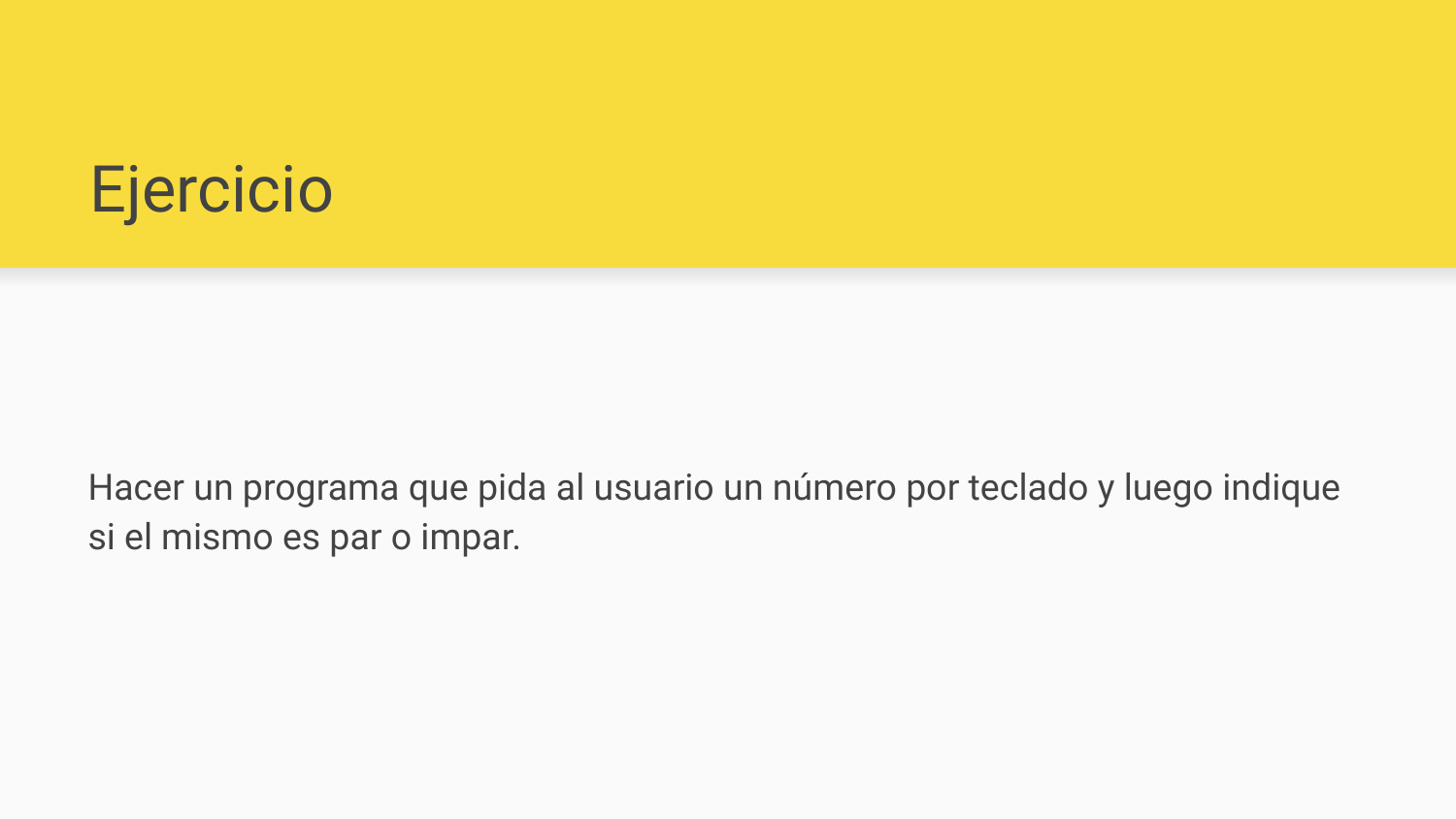

# Ejercicio
Hacer un programa que pida al usuario un número por teclado y luego indique si el mismo es par o impar.